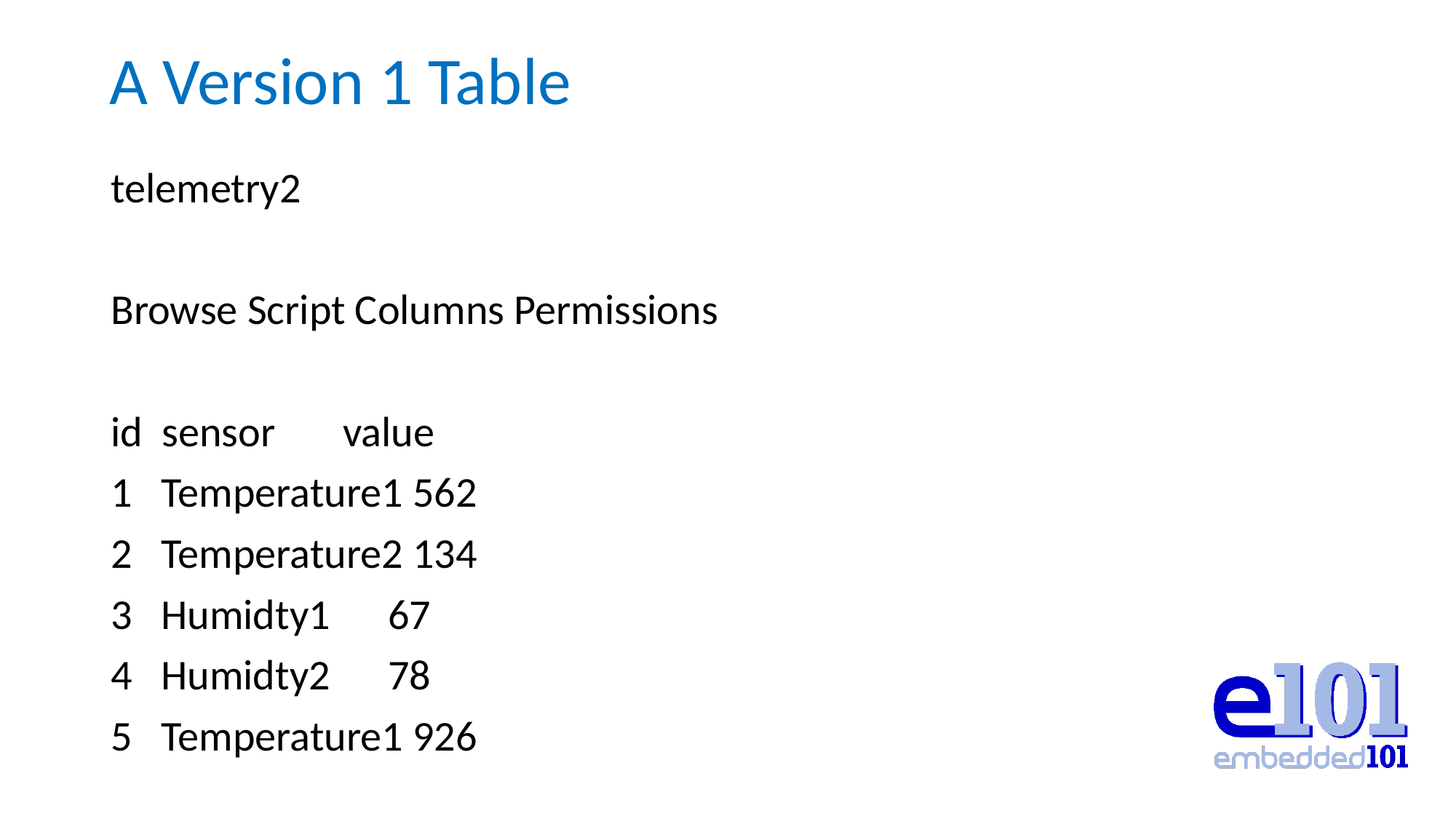

# A Version 1 Table
telemetry2

Browse Script Columns Permissions

id  sensor       value
1   Temperature1 562
2   Temperature2 134
3   Humidty1      67
4   Humidty2      78
5   Temperature1 926